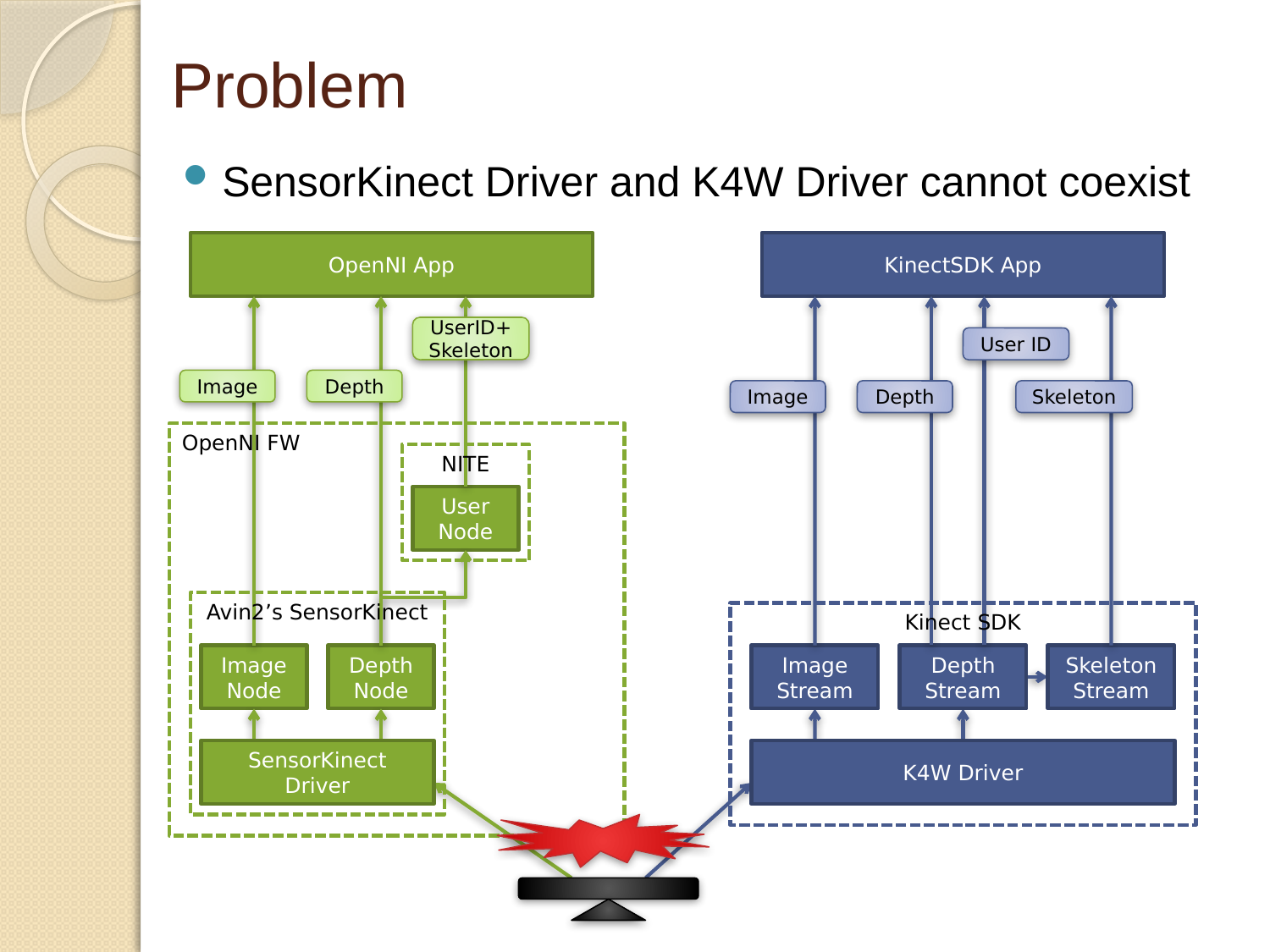

# Problem
SensorKinect Driver and K4W Driver cannot coexist
OpenNI App
KinectSDK App
UserID+ Skeleton
User ID
Image
Depth
Image
Depth
Skeleton
OpenNI FW
NITE
User Node
Avin2’s SensorKinect
Kinect SDK
Image Node
Depth Node
Image Stream
Depth Stream
Skeleton Stream
SensorKinect Driver
K4W Driver